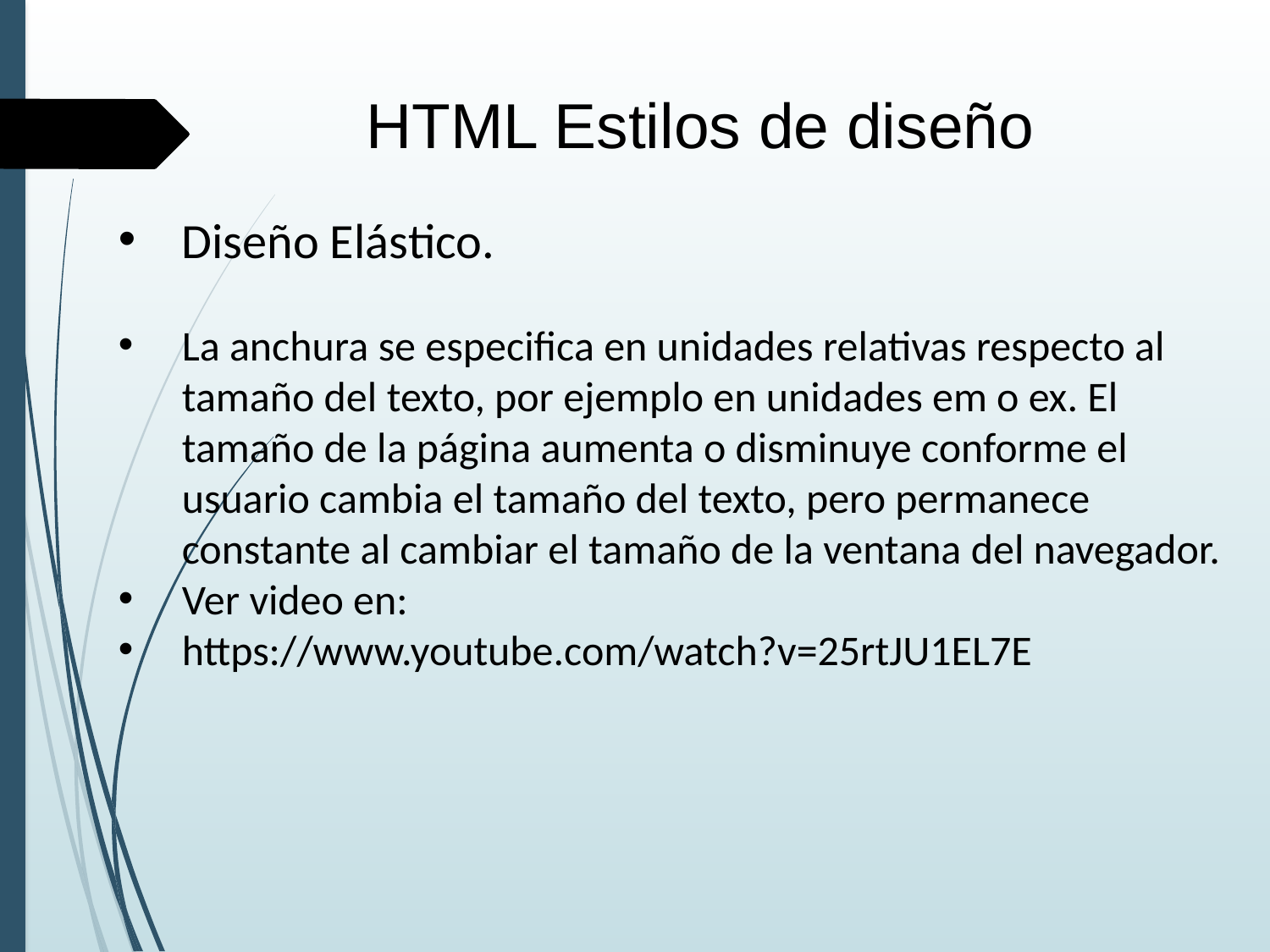

HTML Estilos de diseño
Diseño Elástico.

La anchura se especifica en unidades relativas respecto al tamaño del texto, por ejemplo en unidades em o ex. El tamaño de la página aumenta o disminuye conforme el usuario cambia el tamaño del texto, pero permanece constante al cambiar el tamaño de la ventana del navegador.
Ver video en:
https://www.youtube.com/watch?v=25rtJU1EL7E